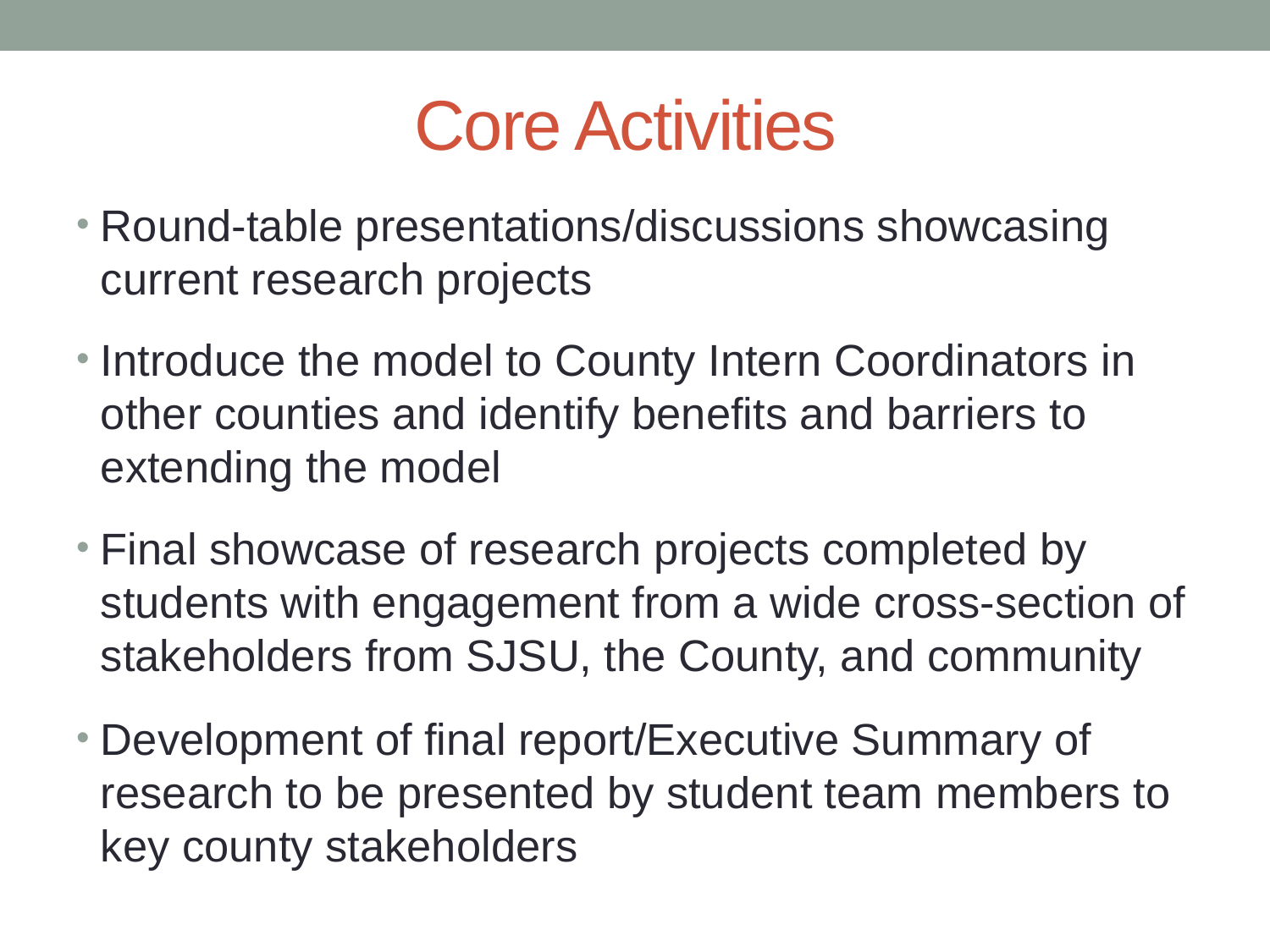

# Core Activities
Round-table presentations/discussions showcasing current research projects

Introduce the model to County Intern Coordinators in other counties and identify benefits and barriers to extending the model

Final showcase of research projects completed by students with engagement from a wide cross-section of stakeholders from SJSU, the County, and community

Development of final report/Executive Summary of research to be presented by student team members to key county stakeholders